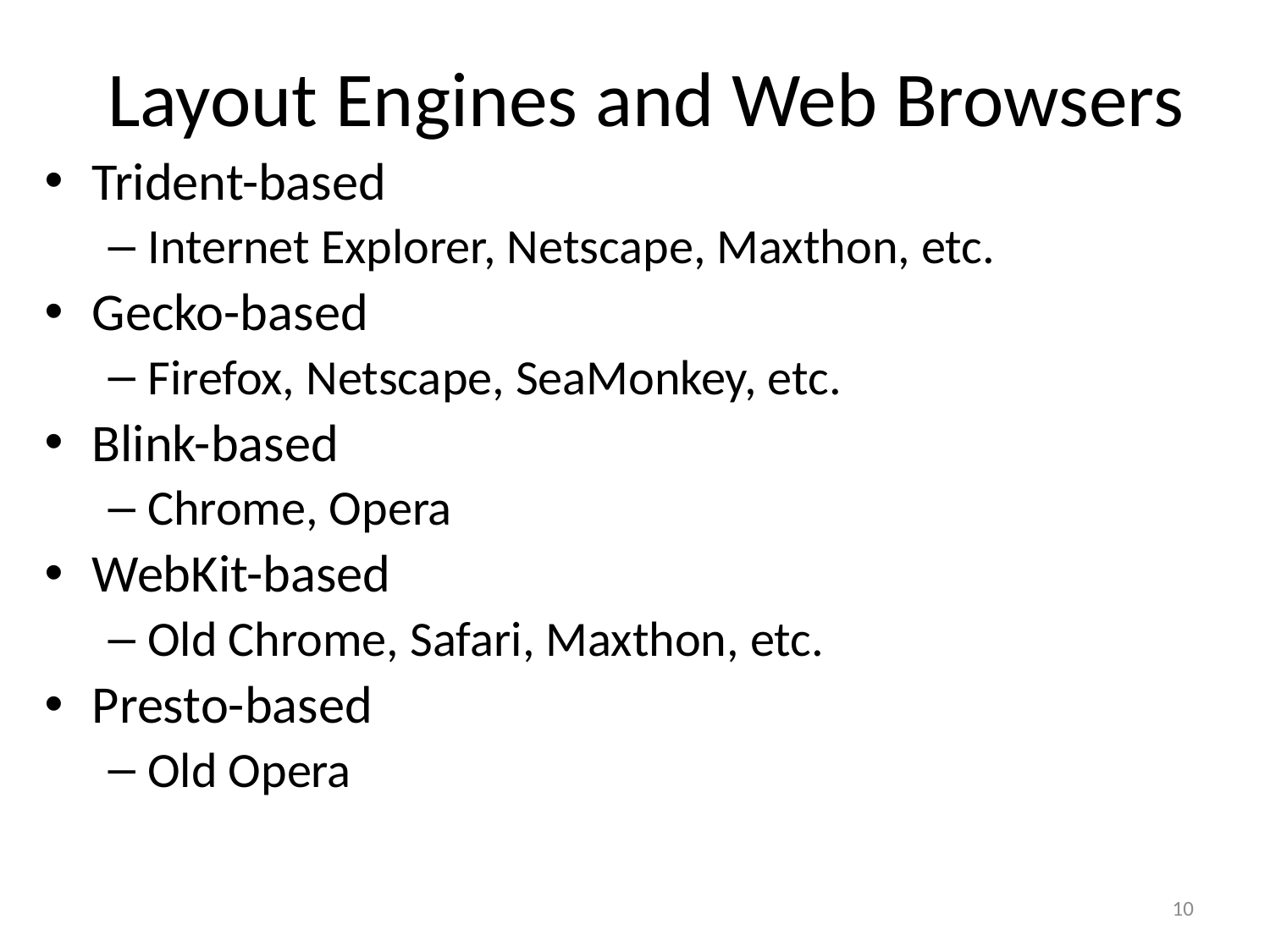

# Layout Engines and Web Browsers
Trident-based
Internet Explorer, Netscape, Maxthon, etc.
Gecko-based
Firefox, Netscape, SeaMonkey, etc.
Blink-based
Chrome, Opera
WebKit-based
Old Chrome, Safari, Maxthon, etc.
Presto-based
Old Opera
10